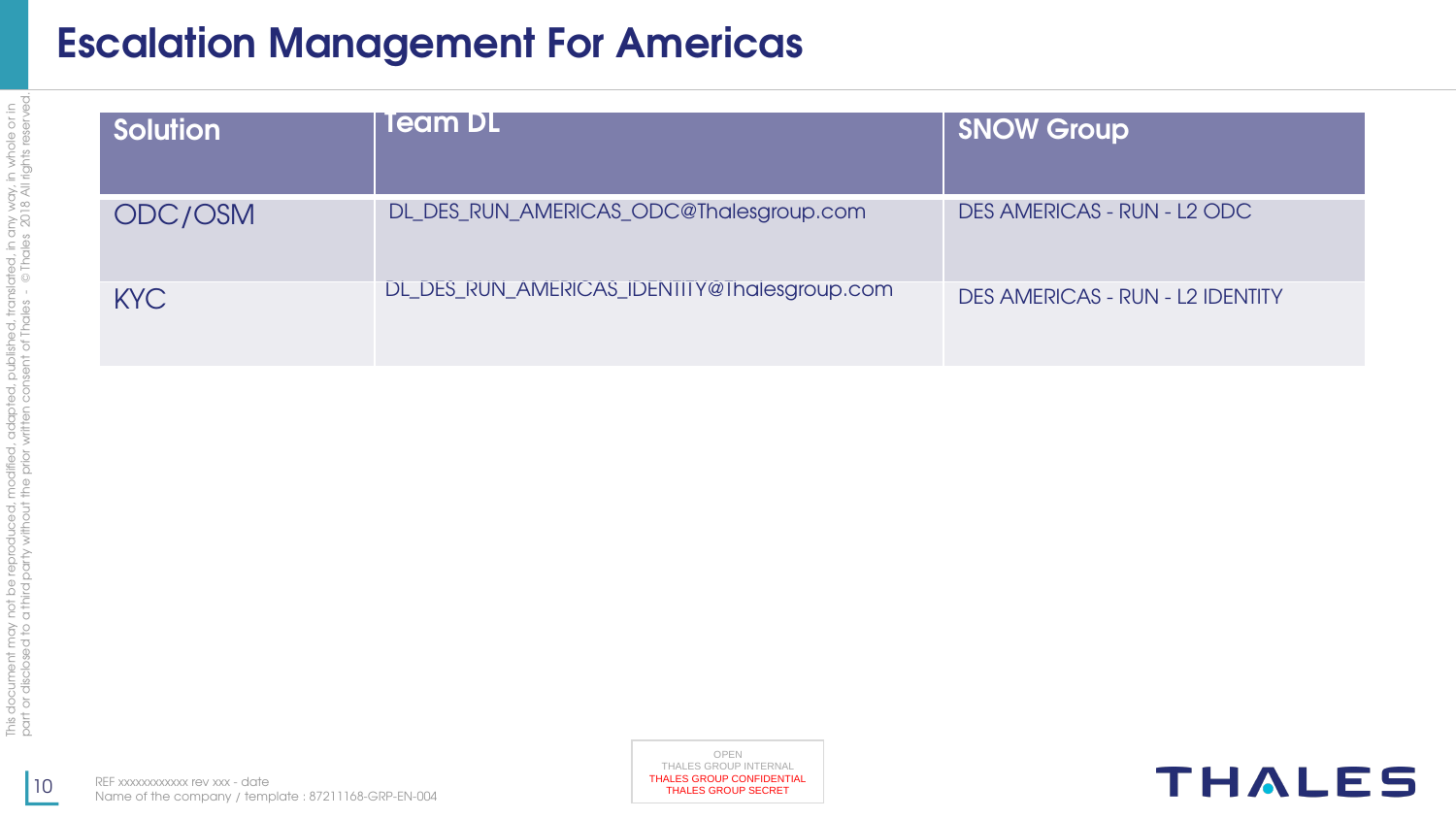

# Escalation Management For Americas

| Solution | Team DL | SNOW Group |
| --- | --- | --- |
| ODC/OSM | DL\_DES\_RUN\_AMERICAS\_ODC@Thalesgroup.com | DES AMERICAS - RUN - L2 ODC |
| KYC | DL\_DES\_RUN\_AMERICAS\_IDENTITY@Thalesgroup.com | DES AMERICAS - RUN - L2 IDENTITY |